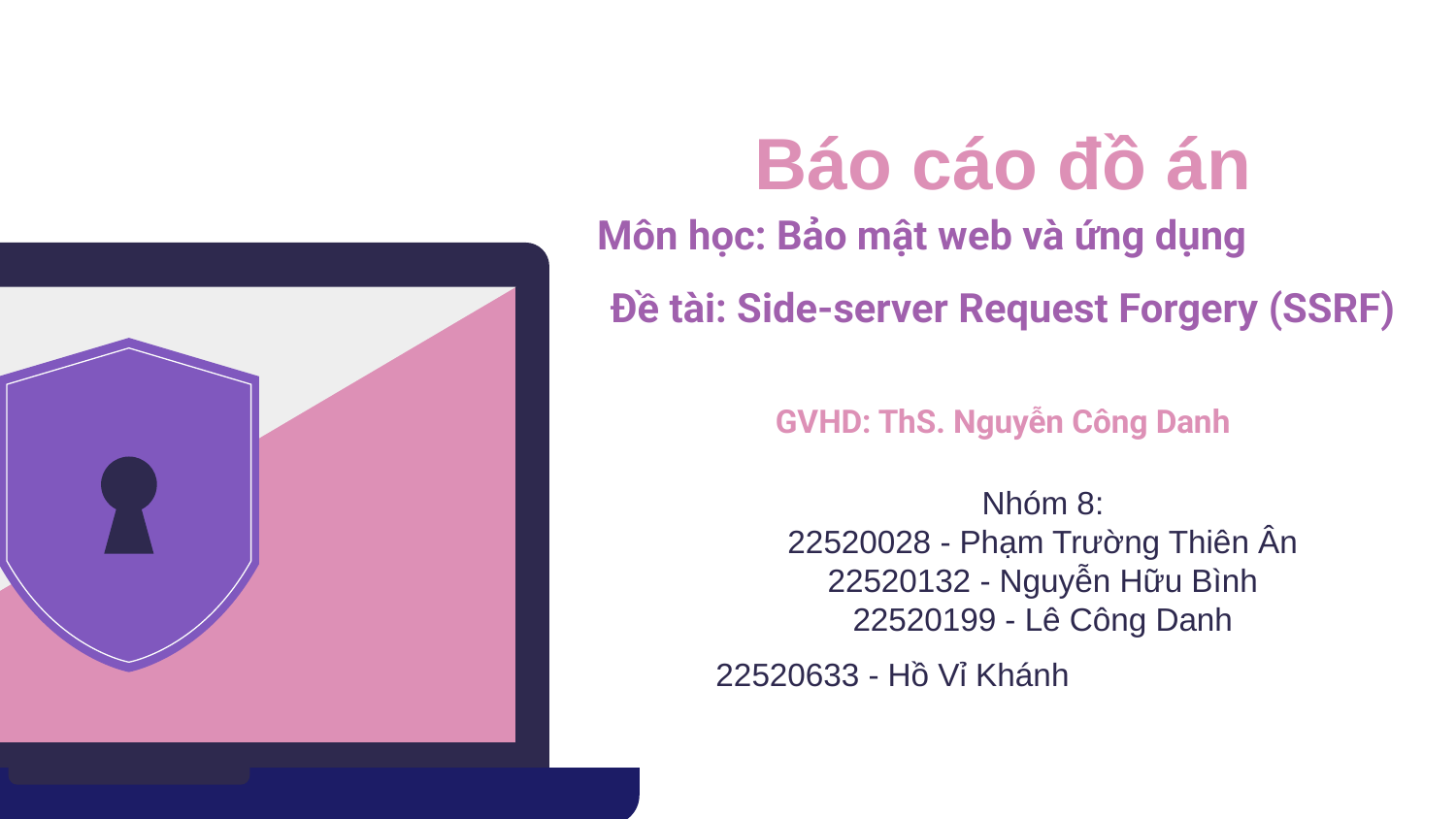

# Báo cáo đồ án
Môn học: Bảo mật web và ứng dụng
Đề tài: Side-server Request Forgery (SSRF)

GVHD: ThS. Nguyễn Công Danh
Nhóm 8:
22520028 - Phạm Trường Thiên Ân
22520132 - Nguyễn Hữu Bình
22520199 - Lê Công Danh
22520633 - Hồ Vỉ Khánh